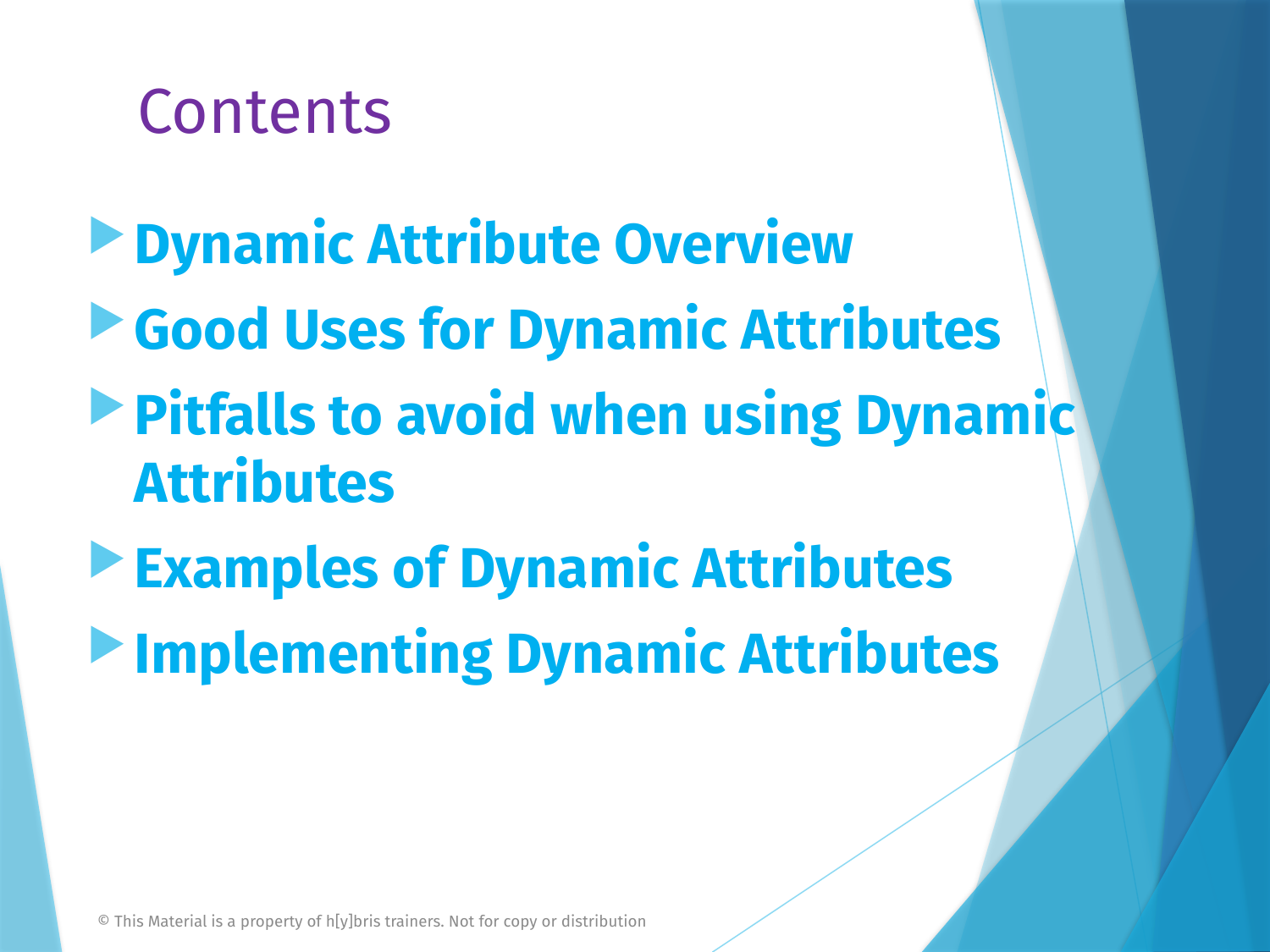

# Contents
Dynamic Attribute Overview
Good Uses for Dynamic Attributes
Pitfalls to avoid when using Dynamic Attributes
Examples of Dynamic Attributes
Implementing Dynamic Attributes
© This Material is a property of h[y]bris trainers. Not for copy or distribution